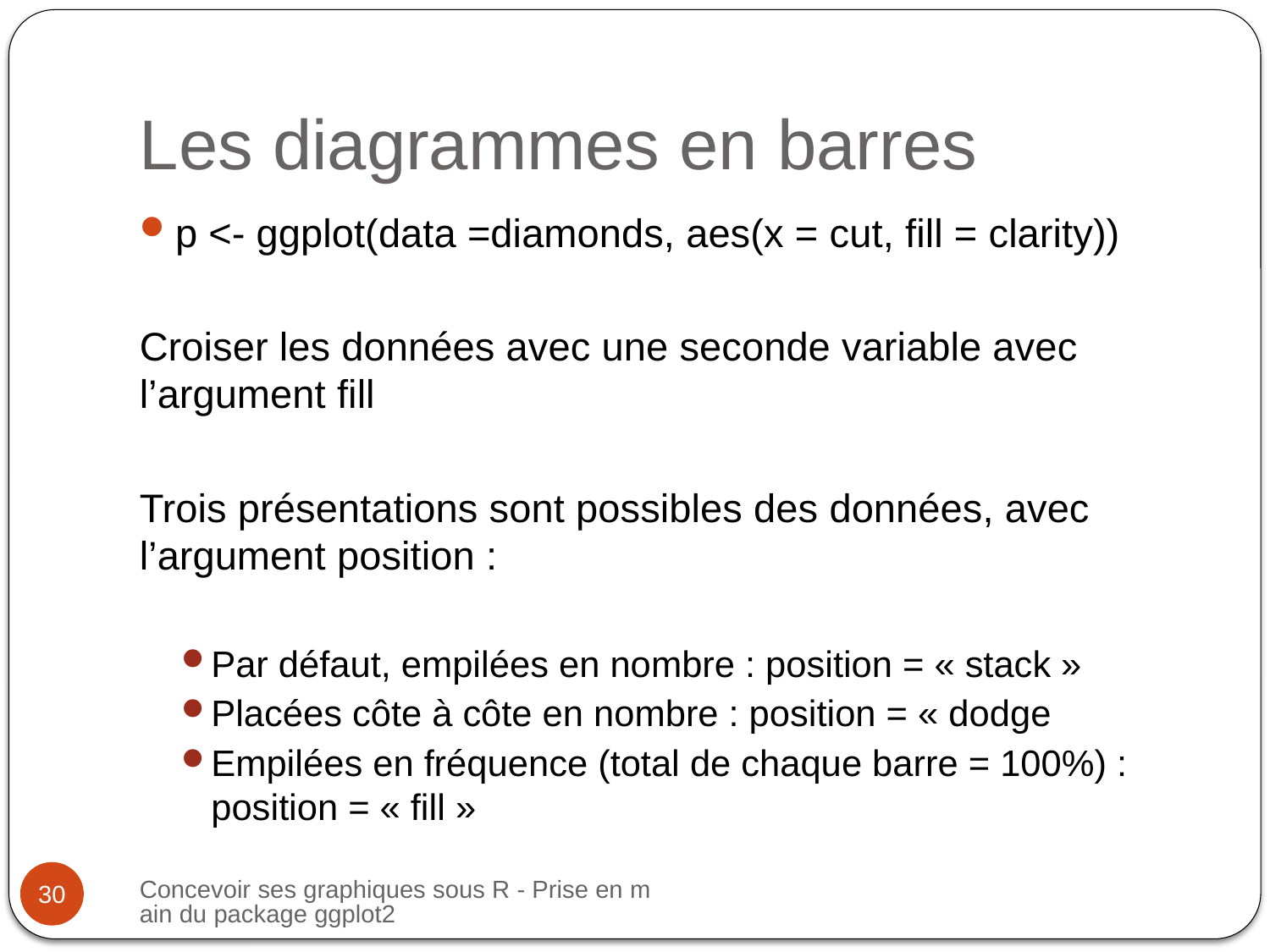

# Les diagrammes en barres
p <- ggplot(data =diamonds, aes(x = cut, fill = clarity))

Croiser les données avec une seconde variable avec l’argument fill

Trois présentations sont possibles des données, avec l’argument position :

Par défaut, empilées en nombre : position = « stack »
Placées côte à côte en nombre : position = « dodge
Empilées en fréquence (total de chaque barre = 100%) : position = « fill »
Concevoir ses graphiques sous R - Prise en main du package ggplot2
30